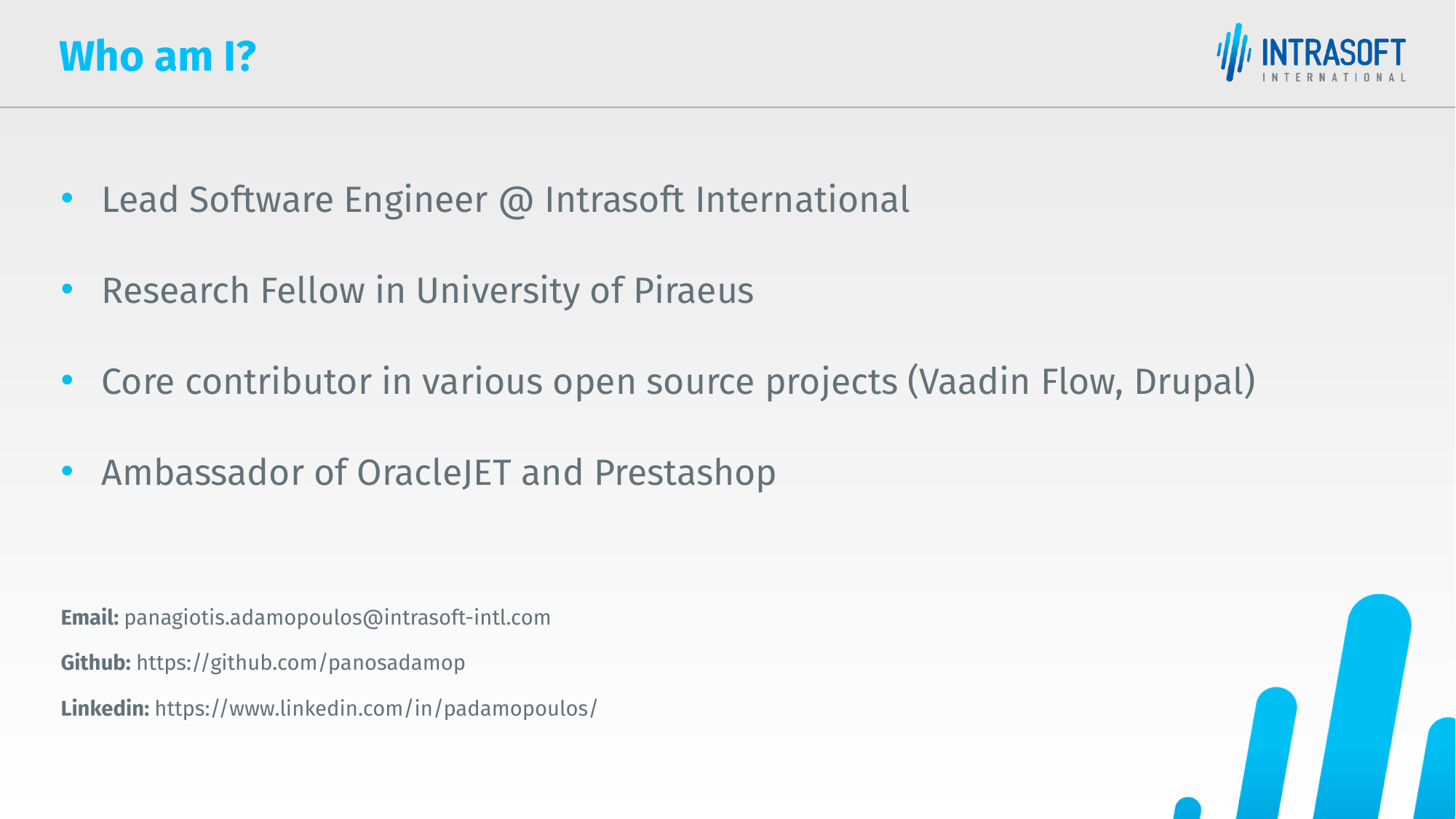

Who am I?
Lead Software Engineer @ Intrasoft International

Research Fellow in University of Piraeus

Core contributor in various open source projects (Vaadin Flow, Drupal)

Ambassador of OracleJET and Prestashop

Email: panagiotis.adamopoulos@intrasoft-intl.com
Github: https://github.com/panosadamop
Linkedin: https://www.linkedin.com/in/padamopoulos/